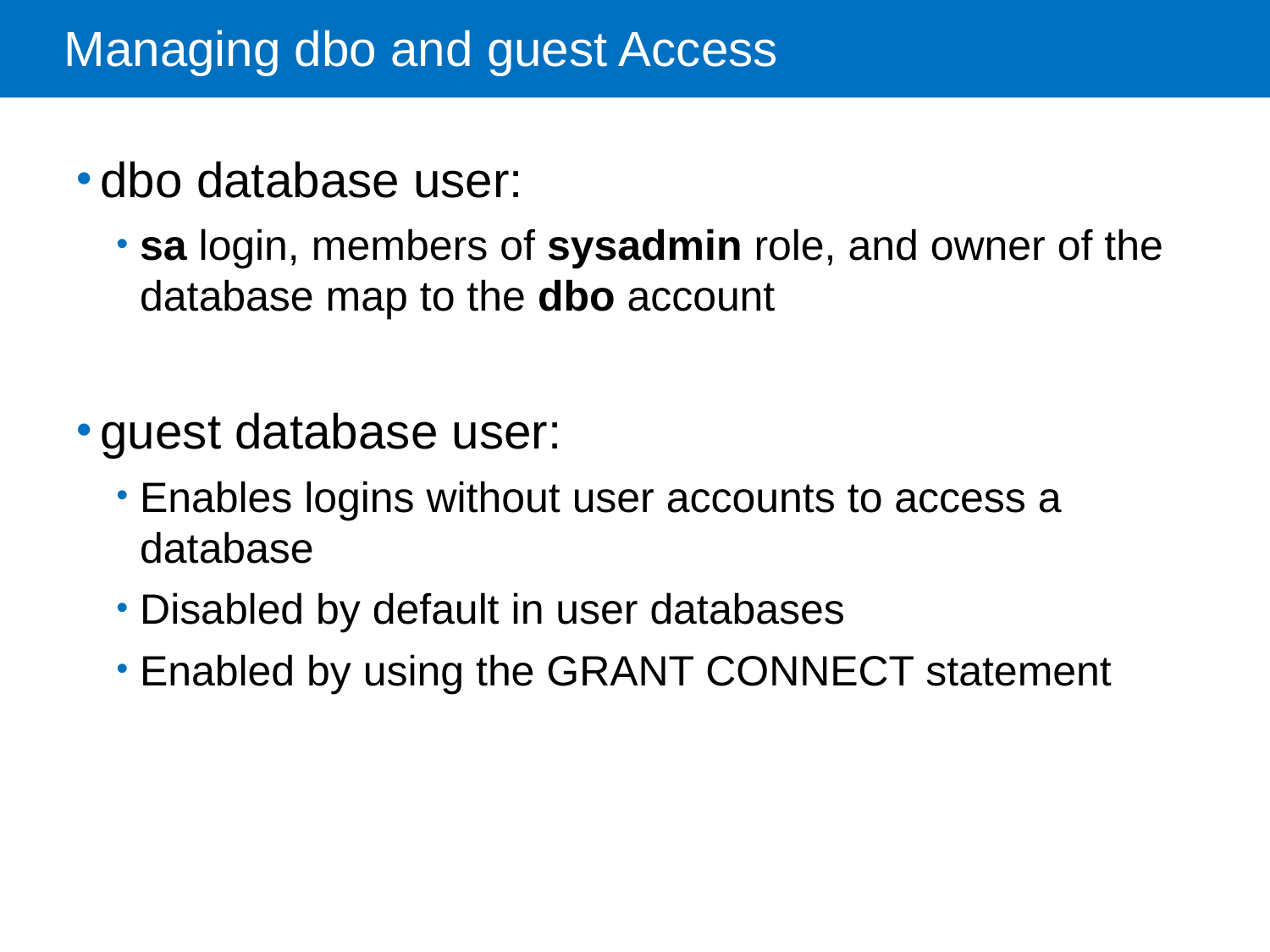

# Managing dbo and guest Access
dbo database user:
sa login, members of sysadmin role, and owner of the database map to the dbo account

guest database user:
Enables logins without user accounts to access a database
Disabled by default in user databases
Enabled by using the GRANT CONNECT statement